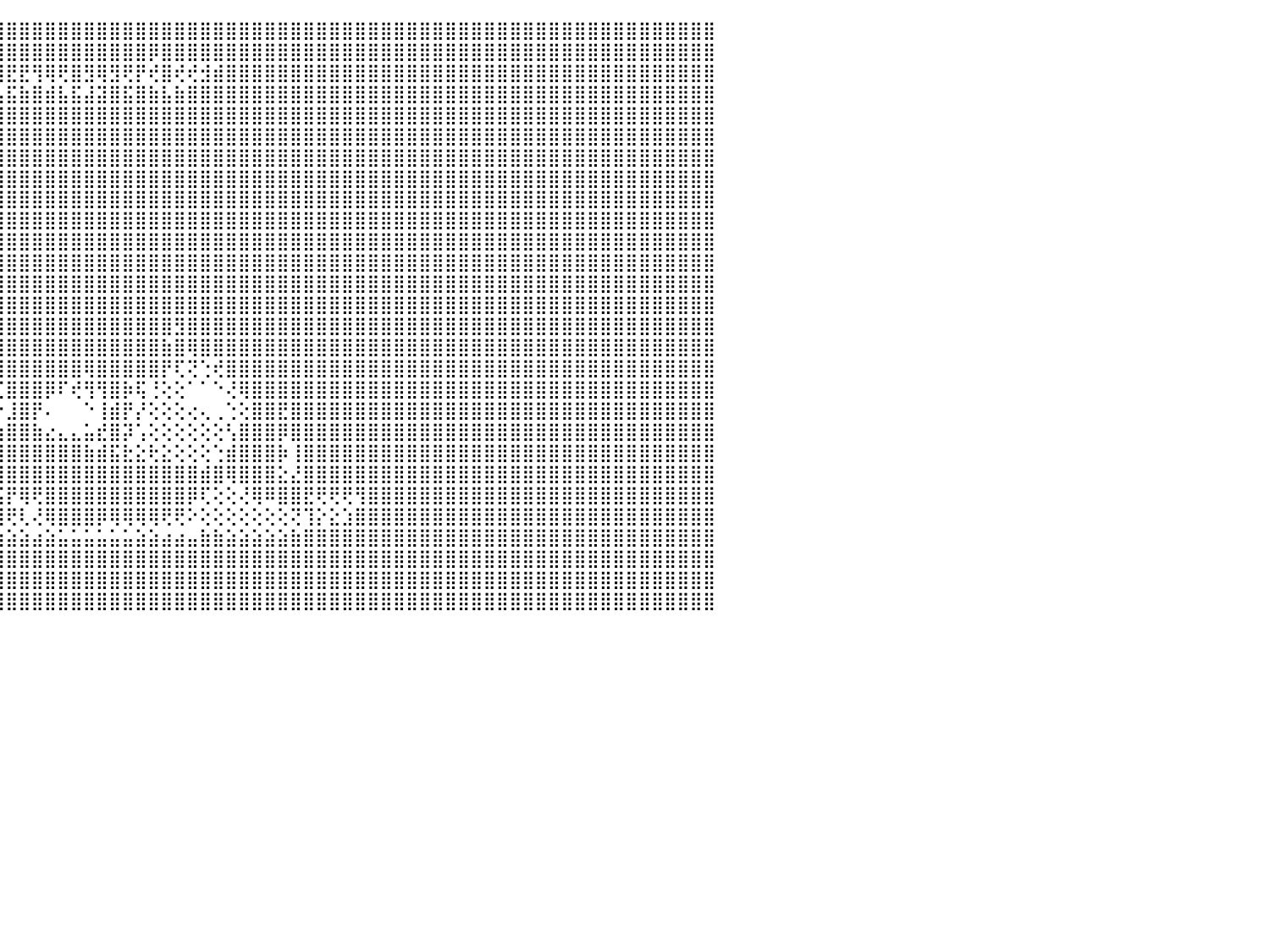

⣿⣿⣿⣿⣿⣿⣿⣿⣿⣿⣿⣿⣿⣿⣿⣿⣿⣿⣿⣿⣿⣿⣿⣿⣿⣿⣿⣿⣿⣿⣿⣿⣿⣿⣿⣿⣿⣿⣿⣿⣿⣿⣿⣿⣿⣿⣿⣿⣿⣿⣿⣿⣿⣿⣿⣿⣿⣿⣿⣿⣿⣿⣿⣿⣿⣿⣿⣿⣿⣿⣿⣿⣿⣿⣿⣿⣿⣿⣿⣿⣿⣿⣿⣿⣿⣿⣿⣿⣿⣿⣿⣿⣿⣿⣿⣿⣿⣿⣿⣿⠀
⣿⣿⣿⣿⣿⣿⣿⣿⣿⣿⣿⣿⣿⣿⣿⣿⣿⣿⣿⣿⣿⣿⣿⣿⣿⣿⣿⣿⣿⣿⣿⣿⣿⣿⣿⣿⣿⣿⣿⢿⣿⣿⣿⣿⣿⣿⣿⣿⣿⣿⣿⣿⣿⣿⣿⣿⡿⣿⣿⣿⣿⣿⣿⣿⣿⣿⣿⣿⣿⣿⣿⣿⣿⣿⣿⣿⣿⣿⣿⣿⣿⣿⣿⣿⣿⣿⣿⣿⣿⣿⣿⣿⣿⣿⣿⣿⣿⣿⣿⣿⠀
⣿⣿⣿⣿⣿⣿⣟⣿⡿⢻⣿⢿⢿⣿⣟⡿⣿⢿⢟⡿⢿⣟⣟⢿⢿⢟⡻⡟⣟⡿⣿⣿⢿⡿⣿⡿⢞⣿⣾⢻⢺⢟⡞⣟⣿⣟⣟⢻⢿⢟⣿⣻⢿⣻⢟⡟⢞⣿⢞⢞⣺⣾⣿⣿⣿⣿⣿⣿⣿⣿⣿⣿⣿⣿⣿⣿⣿⣿⣿⣿⣿⣿⣿⣿⣿⣿⣿⣿⣿⣿⣿⣿⣿⣿⣿⣿⣿⣿⣿⣿⠀
⣿⣿⣿⣿⣿⣿⣴⣿⣷⣾⣯⣮⣵⣷⣽⣵⣿⣼⣿⣯⣧⣿⣿⣿⣿⣾⣽⣷⣿⣵⣿⣽⣿⣯⣿⣷⣵⣿⣧⣿⣼⣾⣯⣾⣧⣯⣷⣿⣾⣧⣯⣼⣽⣿⣯⣿⣷⣧⣷⣿⣿⣿⣿⣿⣿⣿⣿⣿⣿⣿⣿⣿⣿⣿⣿⣿⣿⣿⣿⣿⣿⣿⣿⣿⣿⣿⣿⣿⣿⣿⣿⣿⣿⣿⣿⣿⣿⣿⣿⣿⠀
⣿⣿⣿⣿⣿⣿⣿⣿⣿⣿⣿⣿⣿⣿⣿⣿⣿⣿⣿⣿⣿⣿⣿⣿⣿⣿⣿⣿⣿⣿⣿⣿⣿⣿⣿⣿⣿⣿⣿⣿⣿⣿⣿⣿⣿⣿⣿⣿⣿⣿⣿⣿⣿⣿⣿⣿⣿⣿⣿⣿⣿⣿⣿⣿⣿⣿⣿⣿⣿⣿⣿⣿⣿⣿⣿⣿⣿⣿⣿⣿⣿⣿⣿⣿⣿⣿⣿⣿⣿⣿⣿⣿⣿⣿⣿⣿⣿⣿⣿⣿⠀
⣿⣿⣿⣿⣿⣿⣿⣿⣿⣿⣿⣿⣿⣿⣿⣿⣿⣿⣿⣿⣿⣿⣿⣿⣿⣿⣿⣿⣿⣿⣿⣿⣿⣿⣿⣿⣿⣿⣿⣿⣿⣿⣿⣿⣿⣿⣿⣿⣿⣿⣿⣿⣿⣿⣿⣿⣿⣿⣿⣿⣿⣿⣿⣿⣿⣿⣿⣿⣿⣿⣿⣿⣿⣿⣿⣿⣿⣿⣿⣿⣿⣿⣿⣿⣿⣿⣿⣿⣿⣿⣿⣿⣿⣿⣿⣿⣿⣿⣿⣿⠀
⣿⣿⣿⣿⣿⣿⣿⣿⣿⣿⣿⣿⣿⣿⣿⣿⣿⣿⣿⣿⣿⣿⣿⣿⣿⣿⣿⣿⣿⣿⣿⣿⣿⣿⣿⣿⣿⣿⣿⣿⣿⣿⣿⣿⣿⣿⣿⣿⣿⣿⣿⣿⣿⣿⣿⣿⣿⣿⣿⣿⣿⣿⣿⣿⣿⣿⣿⣿⣿⣿⣿⣿⣿⣿⣿⣿⣿⣿⣿⣿⣿⣿⣿⣿⣿⣿⣿⣿⣿⣿⣿⣿⣿⣿⣿⣿⣿⣿⣿⣿⠀
⣿⣿⣿⣿⣿⣿⣿⣿⣿⣿⣿⣿⣿⣿⣿⣿⣿⣿⣿⣿⣿⣿⣿⣿⣿⣿⣿⣿⣿⣿⣿⣿⣿⣿⣿⣿⣿⣿⣿⣿⣿⣿⣿⣿⣿⣿⣿⣿⣿⣿⣿⣿⣿⣿⣿⣿⣿⣿⣿⣿⣿⣿⣿⣿⣿⣿⣿⣿⣿⣿⣿⣿⣿⣿⣿⣿⣿⣿⣿⣿⣿⣿⣿⣿⣿⣿⣿⣿⣿⣿⣿⣿⣿⣿⣿⣿⣿⣿⣿⣿⠀
⣿⣿⣿⣿⣿⣿⣿⣿⣿⣿⣿⣿⣿⣿⣿⣿⣿⣿⣿⣿⣿⣿⣿⣿⣿⣿⣿⣿⣿⣿⣿⣿⣿⣿⣿⣿⣿⣿⣿⣿⣿⣿⣿⣿⣿⣿⣿⣿⣿⣿⣿⣿⣿⣿⣿⣿⣿⣿⣿⣿⣿⣿⣿⣿⣿⣿⣿⣿⣿⣿⣿⣿⣿⣿⣿⣿⣿⣿⣿⣿⣿⣿⣿⣿⣿⣿⣿⣿⣿⣿⣿⣿⣿⣿⣿⣿⣿⣿⣿⣿⠀
⣿⣿⣿⣿⣿⣿⣿⣿⣿⣿⣿⣿⣿⣿⣿⣿⣿⣿⣿⣿⣿⣿⣿⣿⣿⣿⣿⣿⣿⣿⣿⣿⣿⣿⣿⣿⣿⣿⣿⣿⣿⣿⣿⣿⣿⣿⣿⣿⣿⣿⣿⣿⣿⣿⣿⣿⣿⣿⣿⣿⣿⣿⣿⣿⣿⣿⣿⣿⣿⣿⣿⣿⣿⣿⣿⣿⣿⣿⣿⣿⣿⣿⣿⣿⣿⣿⣿⣿⣿⣿⣿⣿⣿⣿⣿⣿⣿⣿⣿⣿⠀
⣿⣿⣿⣿⣿⣿⣿⣿⣿⣿⣿⣿⣿⣿⣿⣿⣿⣿⣿⣿⣿⣿⣿⣿⣿⣿⣿⣿⣿⣿⣿⣿⣿⣿⣿⣿⣿⣿⣿⣿⣿⣿⣿⣿⣿⣿⣿⣿⣿⣿⣿⣿⣿⣿⣿⣿⣿⣿⣿⣿⣿⣿⣿⣿⣿⣿⣿⣿⣿⣿⣿⣿⣿⣿⣿⣿⣿⣿⣿⣿⣿⣿⣿⣿⣿⣿⣿⣿⣿⣿⣿⣿⣿⣿⣿⣿⣿⣿⣿⣿⠀
⣿⣿⣿⣿⣿⣿⣿⣿⣿⣿⣿⣿⣿⣿⣿⣿⣿⣿⣿⣿⣿⣿⣿⣿⣿⣿⣿⣿⣿⣿⣿⣿⣿⣿⣿⣿⣿⣿⣿⣿⣿⣿⣿⣿⣿⣿⣿⣿⣿⣿⣿⣿⣿⣿⣿⣿⣿⣿⣿⣿⣿⣿⣿⣿⣿⣿⣿⣿⣿⣿⣿⣿⣿⣿⣿⣿⣿⣿⣿⣿⣿⣿⣿⣿⣿⣿⣿⣿⣿⣿⣿⣿⣿⣿⣿⣿⣿⣿⣿⣿⠀
⣿⣿⣿⣿⣿⣿⣿⣿⣿⣿⣿⣿⣿⣿⣿⣿⣿⣿⣿⣿⣿⣿⣿⣿⣿⣿⣿⣿⣿⣿⣿⣿⣿⣿⣿⣿⣿⣿⣿⣿⣿⣿⣿⣿⣿⣿⣿⣿⣿⣿⣿⣿⣿⣿⣿⣿⣿⣿⣿⣿⣿⣿⣿⣿⣿⣿⣿⣿⣿⣿⣿⣿⣿⣿⣿⣿⣿⣿⣿⣿⣿⣿⣿⣿⣿⣿⣿⣿⣿⣿⣿⣿⣿⣿⣿⣿⣿⣿⣿⣿⠀
⣿⣿⣿⣿⣿⣿⣿⣿⣿⣿⣿⣿⣿⣿⣿⣿⣿⣿⣿⣿⣿⣿⣿⣿⣿⣿⣿⣿⣿⣿⡿⢝⢹⣹⣿⣿⣿⣿⣿⣿⣿⣿⣿⣿⣿⣿⣿⣿⣿⣿⣿⣿⣿⣿⣿⣿⣿⣿⣿⣿⣿⣿⣿⣿⣿⣿⣿⣿⣿⣿⣿⣿⣿⣿⣿⣿⣿⣿⣿⣿⣿⣿⣿⣿⣿⣿⣿⣿⣿⣿⣿⣿⣿⣿⣿⣿⣿⣿⣿⣿⠀
⣿⣿⣿⣿⣿⣿⣿⣿⣿⣿⣿⣿⣿⣿⣿⣿⣿⣿⣿⣿⣿⣿⣿⣿⣿⣿⣿⣿⣿⣿⡇⢐⢏⣽⣿⣿⣿⣿⣿⣿⣿⣿⣿⣿⣿⣿⣿⣿⣿⣿⣿⣿⣿⣿⣿⣿⣿⣿⣻⣿⣿⣿⣿⣿⣿⣿⣿⣿⣿⣿⣿⣿⣿⣿⣿⣿⣿⣿⣿⣿⣿⣿⣿⣿⣿⣿⣿⣿⣿⣿⣿⣿⣿⣿⣿⣿⣿⣿⣿⣿⠀
⣿⣿⣿⣿⣿⣿⣿⣿⣿⣿⣿⣿⣿⣿⣿⣿⣿⣿⣿⣿⣿⣿⣿⣿⣿⣿⣿⣿⣿⡿⠋⠘⠳⡇⠙⣿⣿⣿⣿⣿⣿⣿⣿⣿⣿⣿⣿⣿⣿⣿⣿⣿⣿⣿⣿⣿⣿⣷⣿⢿⣿⣿⣿⣿⣿⣿⣿⣿⣿⣿⣿⣿⣿⣿⣿⣿⣿⣿⣿⣿⣿⣿⣿⣿⣿⣿⣿⣿⣿⣿⣿⣿⣿⣿⣿⣿⣿⣿⣿⣿⠀
⣿⣿⣿⣿⣿⣿⣿⣿⣿⣿⣿⣿⣿⣿⣿⣿⣿⣿⣿⣿⣿⣿⣿⣿⣿⣿⣿⣿⣿⠇⠀⠀⠀⠃⡀⠘⣿⣿⣿⢿⢿⢿⣿⣿⣿⣿⣿⣿⣿⣿⣿⢿⣿⣿⣿⣿⣿⡟⢏⢝⢑⢞⣿⣿⣿⣿⣿⣿⣿⣿⣿⣿⣿⣿⣿⣿⣿⣿⣿⣿⣿⣿⣿⣿⣿⣿⣿⣿⣿⣿⣿⣿⣿⣿⣿⣿⣿⣿⣿⣿⠀
⣿⣿⣿⣿⣿⣿⣿⣿⣿⣿⣿⣿⣿⣿⣿⣿⣿⣿⣿⣿⣿⣿⣿⣿⣿⣿⣿⣿⡏⠀⡄⠀⠀⠀⣷⡀⠸⢝⢕⠕⢕⣾⣿⢟⢏⣿⣿⣿⡿⠏⢞⢻⢻⣿⡷⢯⢘⢕⢕⠁⠁⠑⢜⢿⣿⣿⣿⣿⣿⣿⣿⣿⣿⣿⣿⣿⣿⣿⣿⣿⣿⣿⣿⣿⣿⣿⣿⣿⣿⣿⣿⣿⣿⣿⣿⣿⣿⣿⣿⣿⠀
⣿⣿⣿⣿⣿⣿⣿⣿⣿⣿⣿⣿⣿⣿⣿⣿⣿⣿⣿⣿⣿⣿⣿⣿⣿⣿⣿⣿⠁⢄⡇⠀⠀⠀⢿⣷⣴⣇⣕⢔⣾⣿⢕⠄⠐⣸⣿⡟⠄⠀⠀⠑⢸⣾⡟⡜⢕⢕⢕⢔⢄⢀⢑⢕⣿⣿⣟⣿⣿⣿⣿⣿⣿⣿⣿⣿⣿⣿⣿⣿⣿⣿⣿⣿⣿⣿⣿⣿⣿⣿⣿⣿⣿⣿⣿⣿⣿⣿⣿⣿⠀
⣿⣿⣿⣿⣿⣿⣿⣿⣿⣿⣿⣿⣿⣿⣿⣿⣿⣿⣿⣿⣿⣿⣿⣿⣿⣿⣿⣿⣶⣿⡇⠀⠀⠀⢸⣿⣿⣿⣿⣿⣿⣧⣕⣄⣴⣿⣿⣷⣔⣄⣄⣥⣞⣿⡽⢡⢕⢕⢕⢕⢕⢕⢣⣿⣿⣿⡿⣿⣿⣿⣿⣿⣿⣿⣿⣿⣿⣿⣿⣿⣿⣿⣿⣿⣿⣿⣿⣿⣿⣿⣿⣿⣿⣿⣿⣿⣿⣿⣿⣿⠀
⣿⣿⣿⣿⣿⣿⣿⣿⣿⣿⣿⣿⣿⣿⣿⣿⣿⣿⣿⣿⣿⣿⣿⣿⣿⣿⣿⣿⣿⣿⡇⠀⠀⠀⢸⣿⣿⣿⣿⣿⣿⣿⣿⣿⣿⣿⣿⣿⣿⣿⣿⣷⣾⣯⣗⣕⢗⣕⢕⢕⢕⢑⣾⣿⣿⣿⡷⢸⣿⣿⣿⣿⣿⣿⣿⣿⣿⣿⣿⣿⣿⣿⣿⣿⣿⣿⣿⣿⣿⣿⣿⣿⣿⣿⣿⣿⣿⣿⣿⣿⠀
⣿⣿⣿⣿⣿⣿⣿⣿⣿⣿⣿⣿⣿⣿⣿⣿⣿⣿⣿⣿⣿⣿⣿⣿⣿⣿⣿⣿⣿⣿⣷⣦⡔⢰⣾⣿⣿⣿⢿⣿⣿⣿⣿⣿⣿⣿⣿⣿⣿⣿⣿⣿⣿⣿⣿⣿⣿⣿⣿⣿⣾⣿⢿⣿⣿⣿⣕⣜⣿⣿⣿⣿⣿⣿⣿⣿⣿⣿⣿⣿⣿⣿⣿⣿⣿⣿⣿⣿⣿⣿⣿⣿⣿⣿⣿⣿⣿⣿⣿⣿⠀
⣿⣿⣿⣿⣿⣿⣿⣿⣿⣿⣿⣿⣿⣿⣿⣿⣿⣿⣿⣿⣿⣿⣿⣿⣿⣿⣿⣿⣿⣿⣿⣿⣇⢸⣿⣿⣿⢟⣿⣿⣿⣿⣿⣿⣯⡟⢿⢟⣿⣿⣿⣿⣿⣿⣿⣿⣿⣿⣿⡿⢏⢕⢕⢜⢿⠿⣿⣿⣟⢟⢟⢟⢻⣿⣿⣿⣿⣿⣿⣿⣿⣿⣿⣿⣿⣿⣿⣿⣿⣿⣿⣿⣿⣿⣿⣿⣿⣿⣿⣿⠀
⣿⣿⣿⣿⣿⣿⣿⣿⣿⣿⣿⣿⣿⣿⣿⣿⣿⣿⣿⣿⣿⣿⣿⣿⣿⣿⣿⣿⣿⣿⣿⠿⢟⢸⢿⣿⣿⣏⣕⣝⢿⣿⣿⣿⢿⢟⢇⢜⢿⣿⣿⣿⡿⢿⢿⢿⢿⢟⢟⠕⢕⢕⢕⢕⢕⢕⢕⢝⢹⡕⣕⣱⣿⣿⣿⣿⣿⣿⣿⣿⣿⣿⣿⣿⣿⣿⣿⣿⣿⣿⣿⣿⣿⣿⣿⣿⣿⣿⣿⣿⠀
⣿⣿⣿⣿⣿⣿⣿⣿⣿⣿⣿⣿⣿⣿⣿⣿⣿⣿⣿⣿⣿⣿⣿⣿⣿⣿⣿⣿⣿⣿⣿⣿⣿⣿⣿⣿⣿⣿⣿⣿⣿⣿⣿⣵⣵⣵⣵⣴⣵⣥⣥⣥⣥⣥⣥⣵⣵⣴⣴⣤⣷⣷⣵⣵⣵⣵⣵⣷⣿⣿⣿⣿⣿⣿⣿⣿⣿⣿⣿⣿⣿⣿⣿⣿⣿⣿⣿⣿⣿⣿⣿⣿⣿⣿⣿⣿⣿⣿⣿⣿⠀
⣿⣿⣿⣿⣿⣿⣿⣿⣿⣿⣿⣿⣿⣿⣿⣿⣿⣿⣿⣿⣿⣿⣿⣿⣿⣿⣿⣿⣿⣿⣿⣿⣿⣿⣿⣿⣿⣿⣿⣿⣿⣿⣿⣿⣿⣿⣿⣿⣿⣿⣿⣿⣿⣿⣿⣿⣿⣿⣿⣿⣿⣿⣿⣿⣿⣿⣿⣿⣿⣿⣿⣿⣿⣿⣿⣿⣿⣿⣿⣿⣿⣿⣿⣿⣿⣿⣿⣿⣿⣿⣿⣿⣿⣿⣿⣿⣿⣿⣿⣿⠀
⣿⣿⣿⣿⣿⣿⣿⣿⣿⣿⣿⣿⣿⣿⣿⣿⣿⣿⣿⣿⣿⣿⣿⣿⣿⣿⣿⣿⣿⣿⣿⣿⣿⣿⣿⣿⣿⣿⣿⣿⣿⣿⣿⣿⣿⣿⣿⣿⣿⣿⣿⣿⣿⣿⣿⣿⣿⣿⣿⣿⣿⣿⣿⣿⣿⣿⣿⣿⣿⣿⣿⣿⣿⣿⣿⣿⣿⣿⣿⣿⣿⣿⣿⣿⣿⣿⣿⣿⣿⣿⣿⣿⣿⣿⣿⣿⣿⣿⣿⣿⠀
⣿⣿⣿⣿⣿⣿⣿⣿⣿⣿⣿⣿⣿⣿⣿⣿⣿⣿⣿⣿⣿⣿⣿⣿⣿⣿⣿⣿⣿⣿⣿⣿⣿⣿⣿⣿⣿⣿⣿⣿⣿⣿⣿⣿⣿⣿⣿⣿⣿⣿⣿⣿⣿⣿⣿⣿⣿⣿⣿⣿⣿⣿⣿⣿⣿⣿⣿⣿⣿⣿⣿⣿⣿⣿⣿⣿⣿⣿⣿⣿⣿⣿⣿⣿⣿⣿⣿⣿⣿⣿⣿⣿⣿⣿⣿⣿⣿⣿⣿⣿⠀
⠀⠀⠀⠀⠀⠀⠀⠀⠀⠀⠀⠀⠀⠀⠀⠀⠀⠀⠀⠀⠀⠀⠀⠀⠀⠀⠀⠀⠀⠀⠀⠀⠀⠀⠀⠀⠀⠀⠀⠀⠀⠀⠀⠀⠀⠀⠀⠀⠀⠀⠀⠀⠀⠀⠀⠀⠀⠀⠀⠀⠀⠀⠀⠀⠀⠀⠀⠀⠀⠀⠀⠀⠀⠀⠀⠀⠀⠀⠀⠀⠀⠀⠀⠀⠀⠀⠀⠀⠀⠀⠀⠀⠀⠀⠀⠀⠀⠀⠀⠀⠀